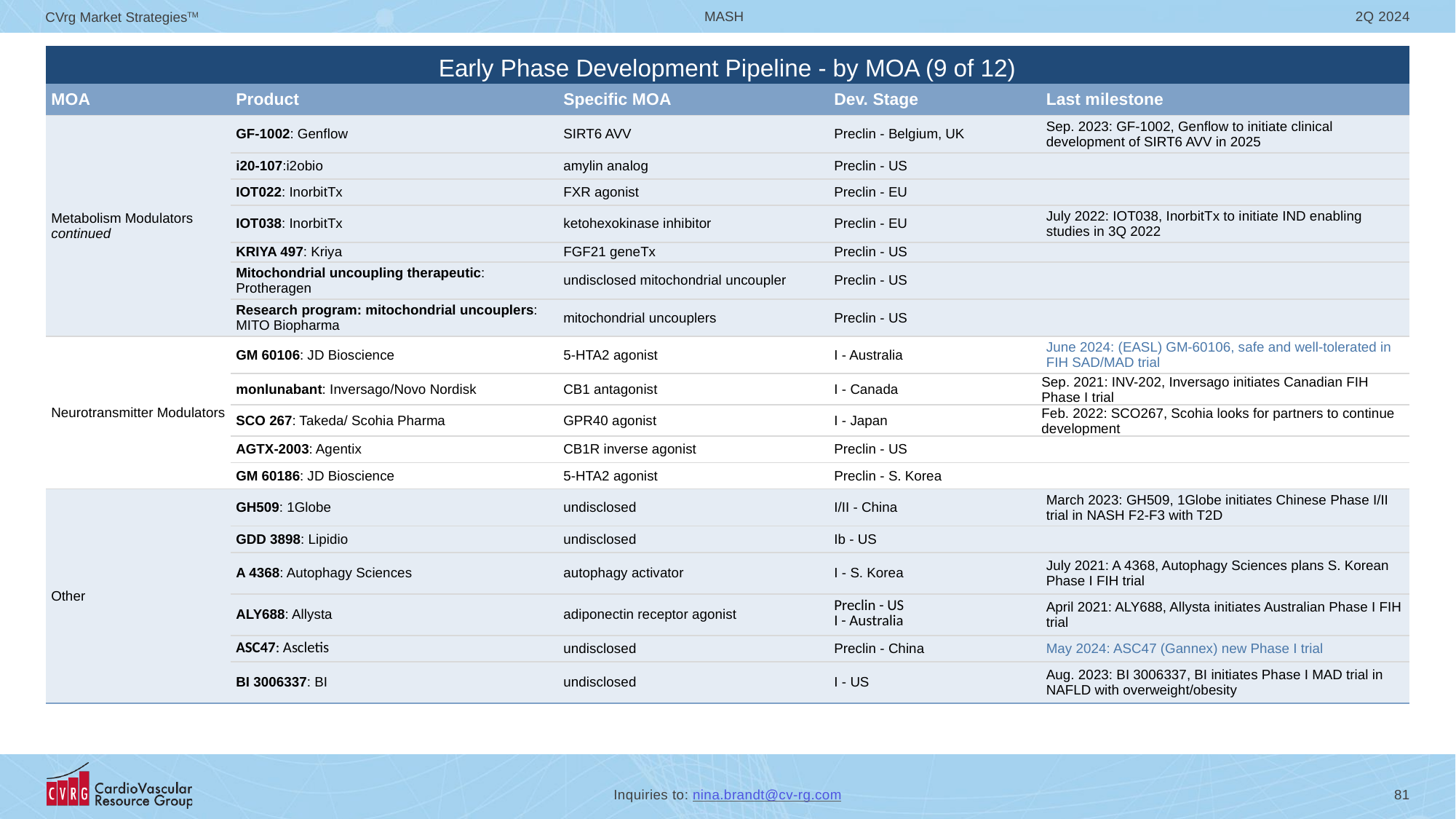

# Early Phase Development Pipeline - by MOA (9 of 12)
|  |  |  |  |  |
| --- | --- | --- | --- | --- |
| MOA | Product | Specific MOA | Dev. Stage | Last milestone |
| Metabolism Modulators continued | GF-1002: Genflow | SIRT6 AVV | Preclin - Belgium, UK | Sep. 2023: GF-1002, Genflow to initiate clinical development of SIRT6 AVV in 2025 |
|  | i20-107:i2obio | amylin analog | Preclin - US |  |
|  | IOT022: InorbitTx | FXR agonist | Preclin - EU |  |
|  | IOT038: InorbitTx | ketohexokinase inhibitor | Preclin - EU | July 2022: IOT038, InorbitTx to initiate IND enabling studies in 3Q 2022 |
|  | KRIYA 497: Kriya | FGF21 geneTx | Preclin - US |  |
|  | Mitochondrial uncoupling therapeutic: Protheragen | undisclosed mitochondrial uncoupler | Preclin - US |  |
|  | Research program: mitochondrial uncouplers: MITO Biopharma | mitochondrial uncouplers | Preclin - US |  |
| Neurotransmitter Modulators | GM 60106: JD Bioscience | 5-HTA2 agonist | I - Australia | June 2024: (EASL) GM-60106, safe and well-tolerated in FIH SAD/MAD trial |
|  | monlunabant: Inversago/Novo Nordisk | CB1 antagonist | I - Canada | Sep. 2021: INV-202, Inversago initiates Canadian FIH Phase I trial |
|  | SCO 267: Takeda/ Scohia Pharma | GPR40 agonist | I - Japan | Feb. 2022: SCO267, Scohia looks for partners to continue development |
|  | AGTX-2003: Agentix | CB1R inverse agonist | Preclin - US |  |
|  | GM 60186: JD Bioscience | 5-HTA2 agonist | Preclin - S. Korea |  |
| Other | GH509: 1Globe | undisclosed | I/II - China | March 2023: GH509, 1Globe initiates Chinese Phase I/II trial in NASH F2-F3 with T2D |
| Other | GDD 3898: Lipidio | undisclosed | Ib - US |  |
|  | A 4368: Autophagy Sciences | autophagy activator | I - S. Korea | July 2021: A 4368, Autophagy Sciences plans S. Korean Phase I FIH trial |
|  | ALY688: Allysta | adiponectin receptor agonist | Preclin - US I - Australia | April 2021: ALY688, Allysta initiates Australian Phase I FIH trial |
|  | ASC47: Ascletis | undisclosed | Preclin - China | May 2024: ASC47 (Gannex) new Phase I trial |
|  | BI 3006337: BI | undisclosed | I - US | Aug. 2023: BI 3006337, BI initiates Phase I MAD trial in NAFLD with overweight/obesity |